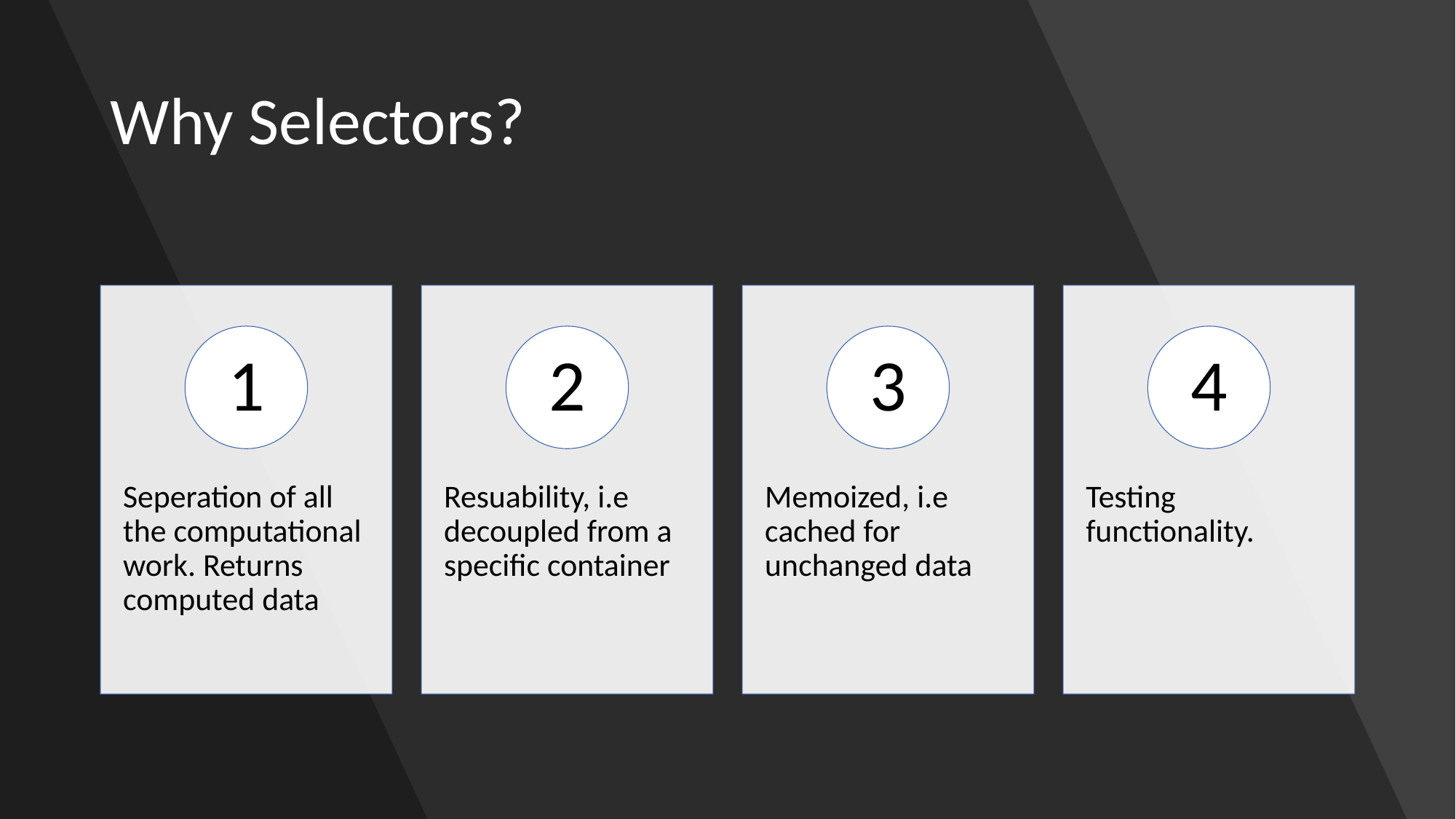

# Why Selectors?
Seperation of all the computational work. Returns computed data
1
Resuability, i.e decoupled from a specific container
2
Memoized, i.e cached for unchanged data
3
Testing functionality.
4